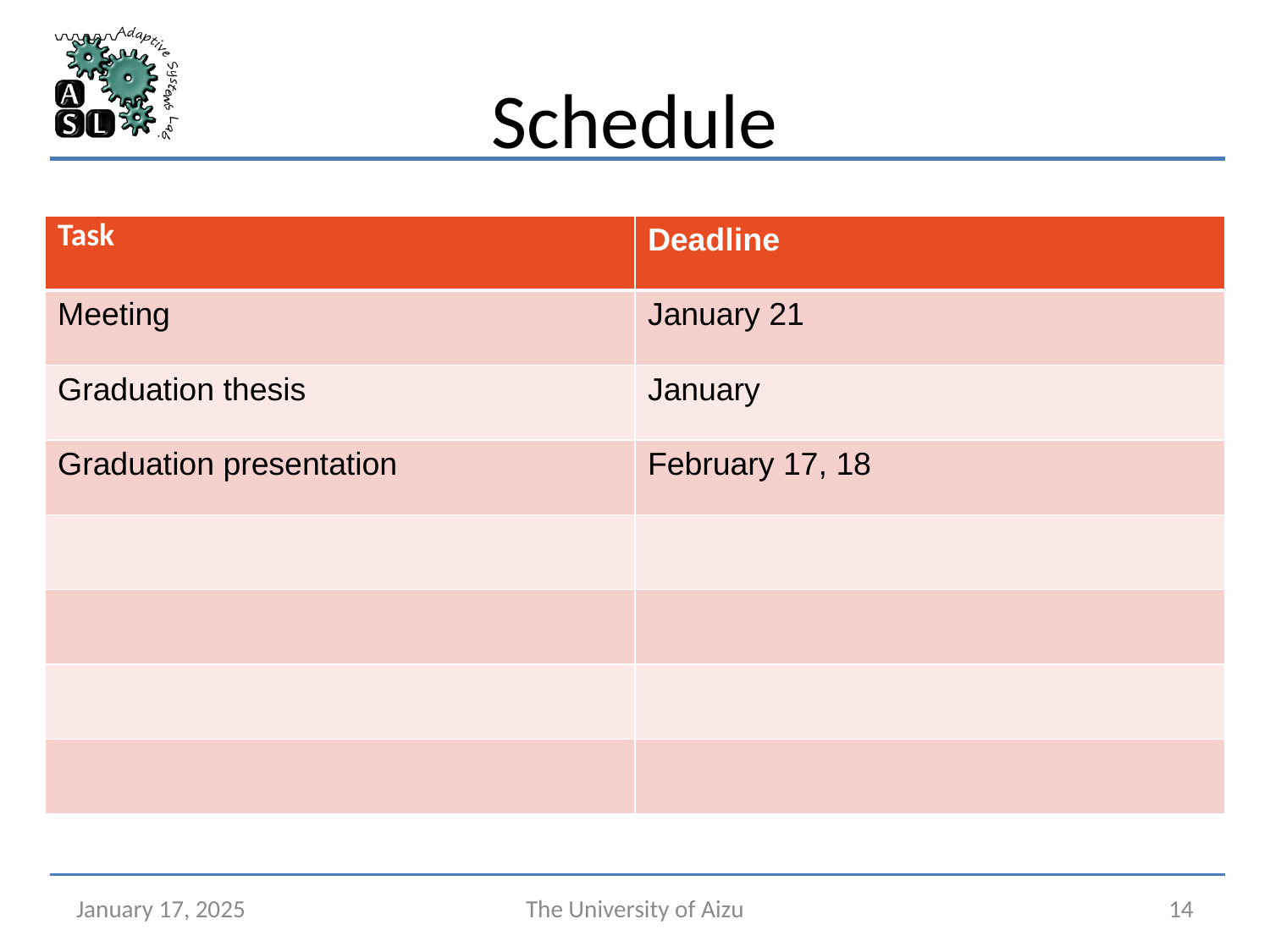

# Schedule
| Task | Deadline |
| --- | --- |
| Meeting​ | January 21 |
| Graduation thesis | January |
| Graduation presentation | February 17, 18 |
|  |  |
|  |  |
|  |  |
|  |  |
January 17, 2025
The University of Aizu
14